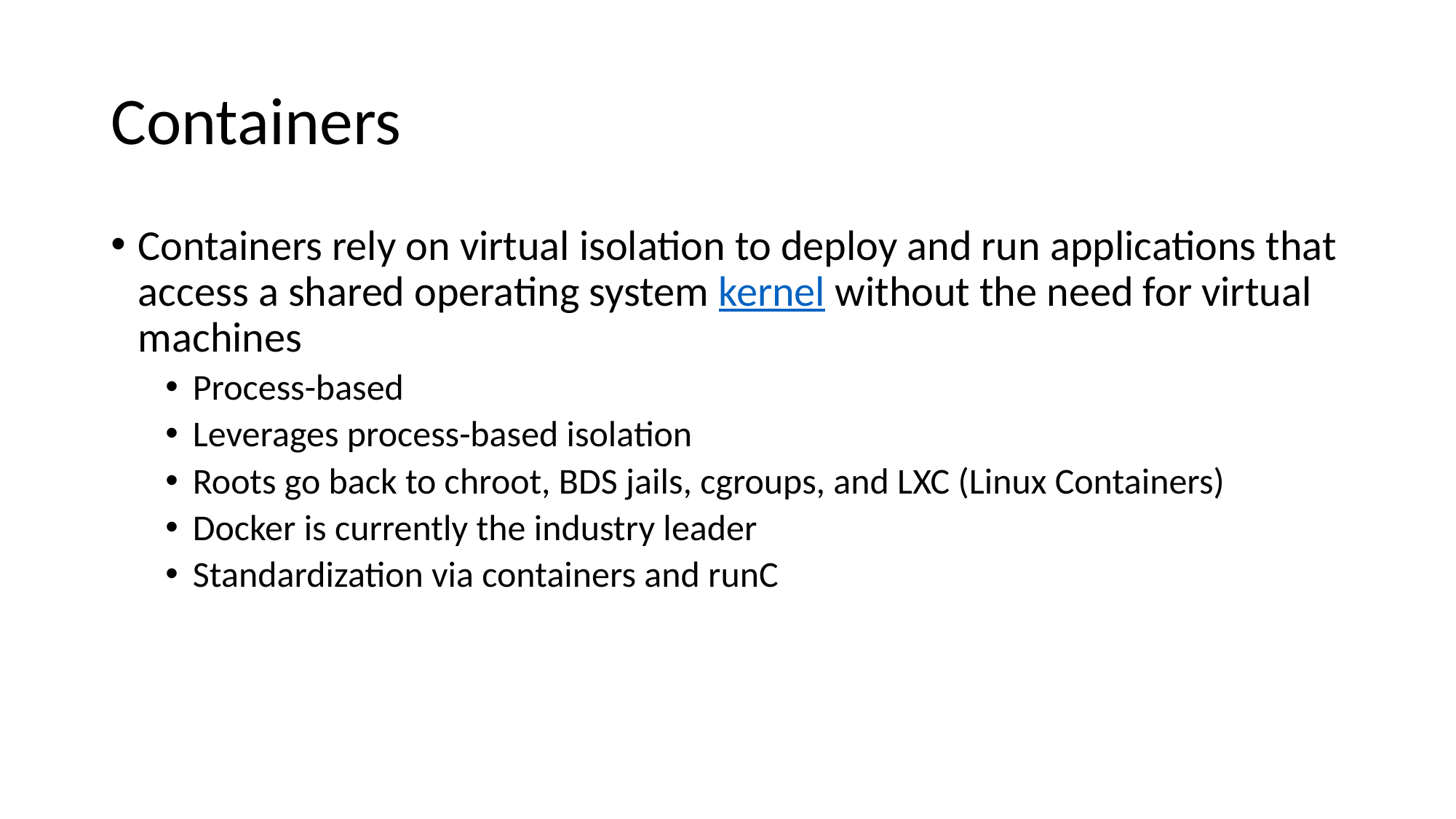

# Containers
Containers rely on virtual isolation to deploy and run applications that access a shared operating system kernel without the need for virtual machines
Process-based
Leverages process-based isolation
Roots go back to chroot, BDS jails, cgroups, and LXC (Linux Containers)
Docker is currently the industry leader
Standardization via containers and runC